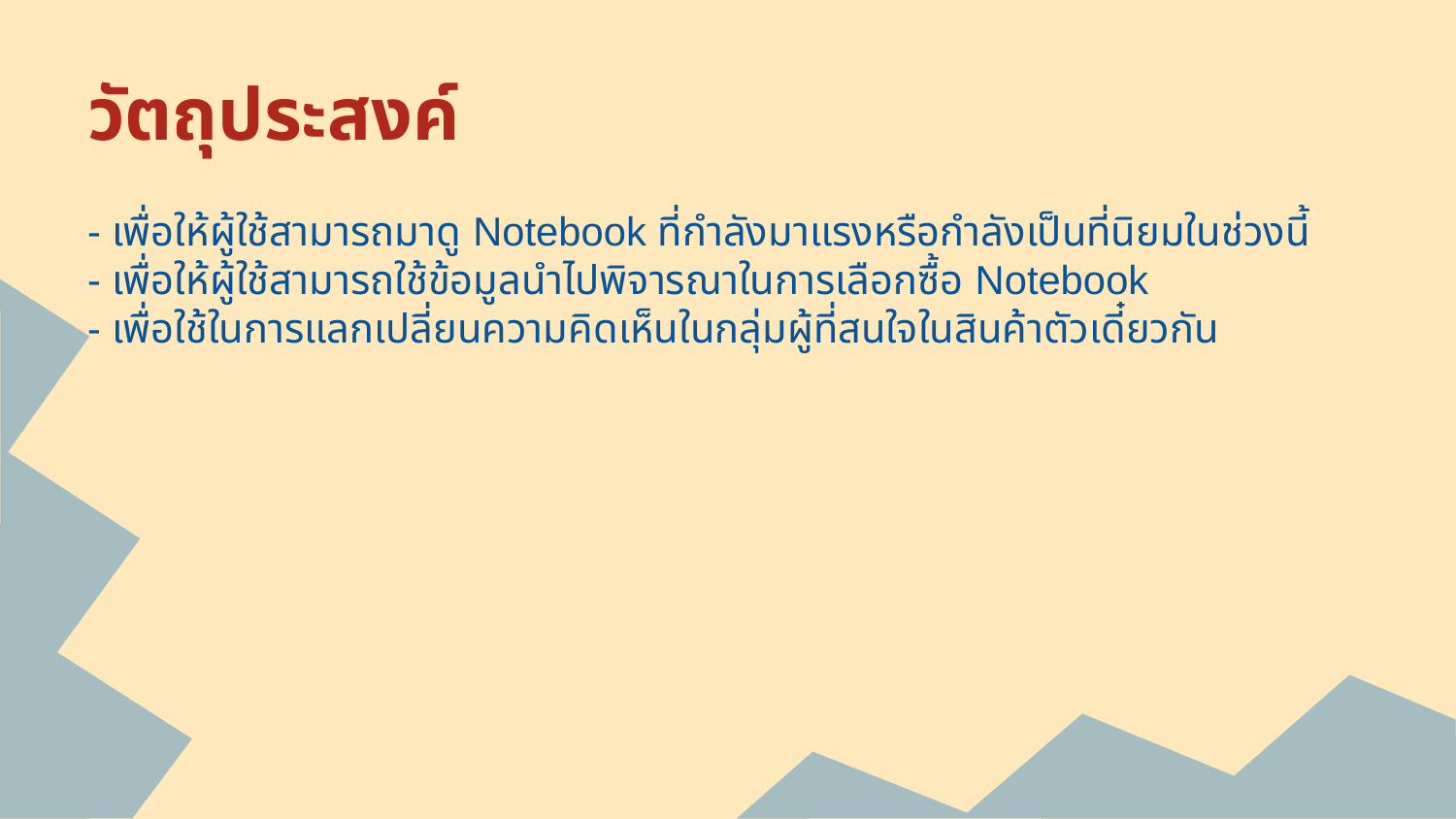

# วัตถุประสงค์
- เพื่อให้ผู้ใช้สามารถมาดู Notebook ที่กำลังมาแรงหรือกำลังเป็นที่นิยมในช่วงนี้
- เพื่อให้ผู้ใช้สามารถใช้ข้อมูลนำไปพิจารณาในการเลือกซื้อ Notebook
- เพื่อใช้ในการแลกเปลี่ยนความคิดเห็นในกลุ่มผู้ที่สนใจในสินค้าตัวเดี๋ยวกัน